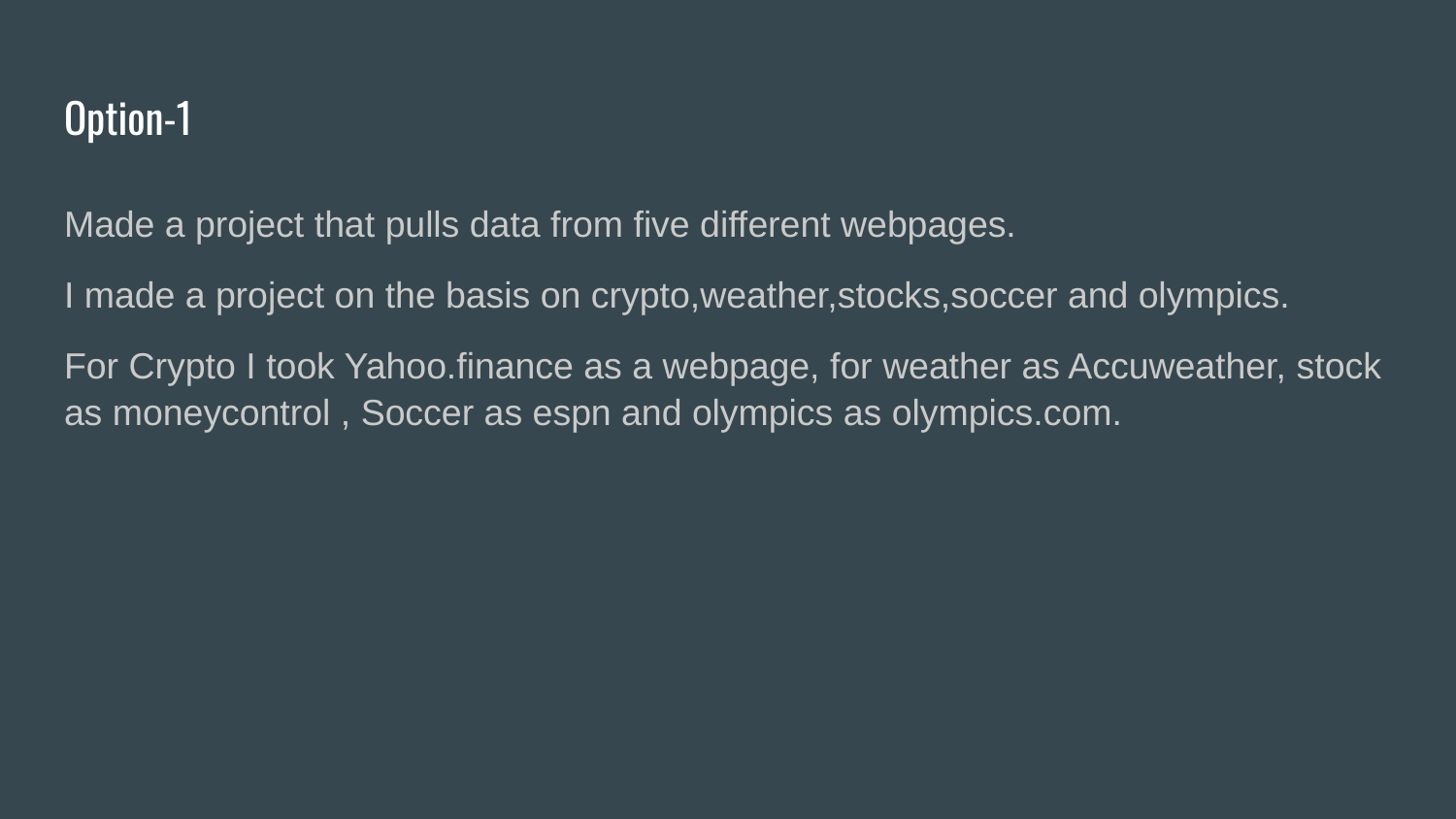

# Option-1
Made a project that pulls data from five different webpages.
I made a project on the basis on crypto,weather,stocks,soccer and olympics.
For Crypto I took Yahoo.finance as a webpage, for weather as Accuweather, stock as moneycontrol , Soccer as espn and olympics as olympics.com.